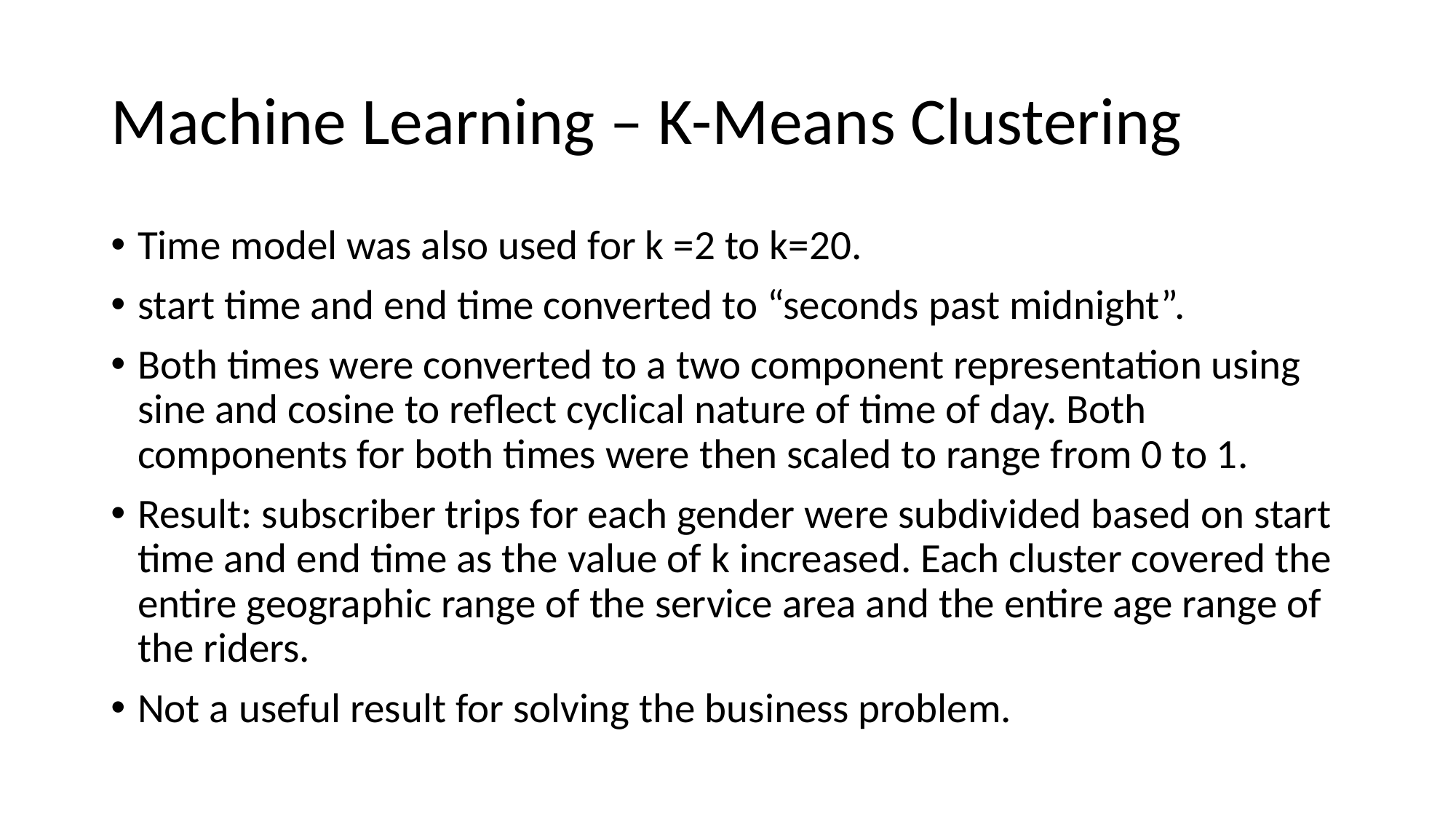

# Machine Learning – K-Means Clustering
Time model was also used for k =2 to k=20.
start time and end time converted to “seconds past midnight”.
Both times were converted to a two component representation using sine and cosine to reflect cyclical nature of time of day. Both components for both times were then scaled to range from 0 to 1.
Result: subscriber trips for each gender were subdivided based on start time and end time as the value of k increased. Each cluster covered the entire geographic range of the service area and the entire age range of the riders.
Not a useful result for solving the business problem.